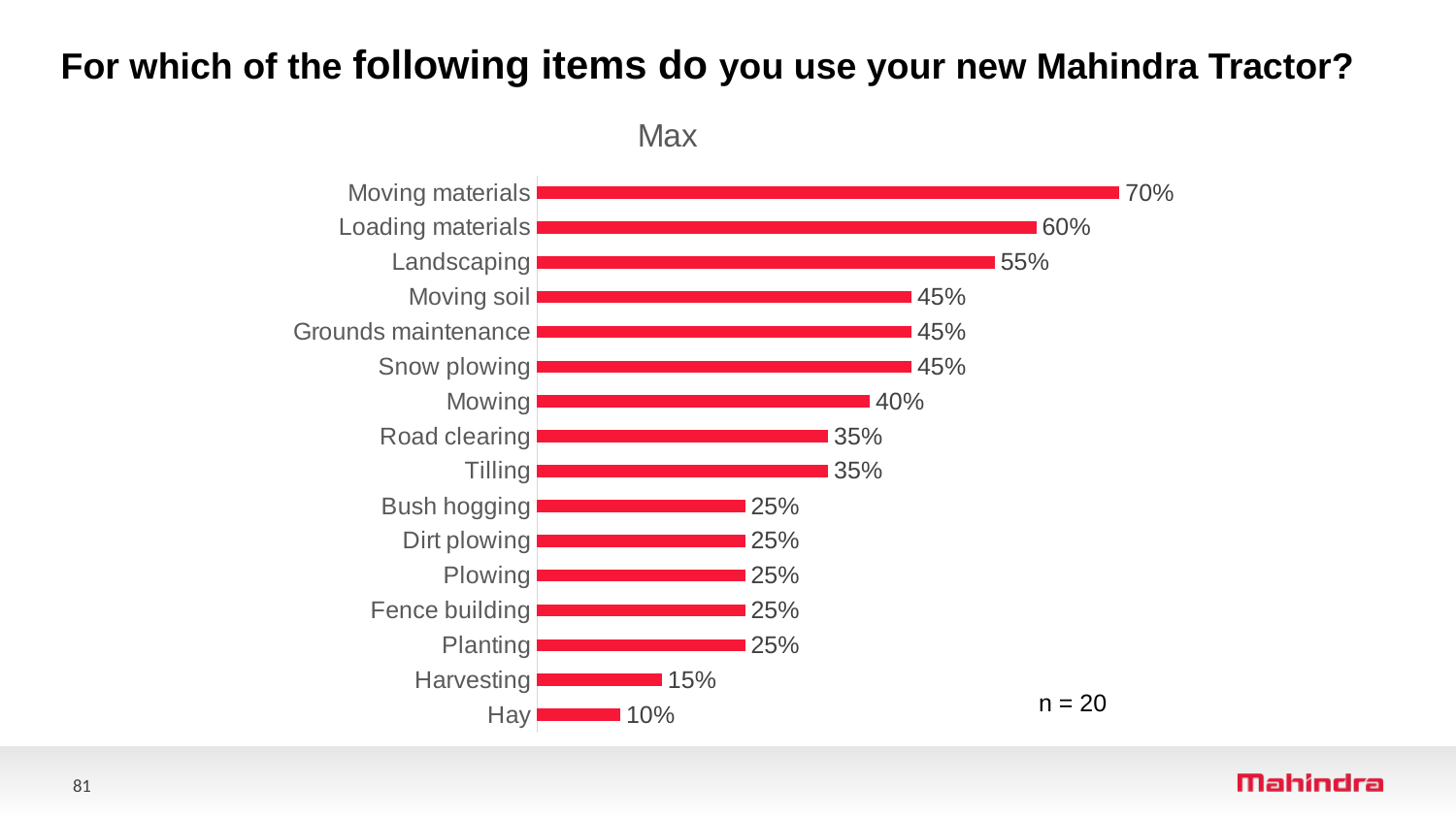

For which of the following items do you use your new Mahindra Tractor?

### Chart: Max

| Category | Max
(n=20)  |
|---|---|
| Hay | 0.1 |
| Harvesting | 0.15 |
| Planting | 0.25 |
| Fence building | 0.25 |
| Plowing | 0.25 |
| Dirt plowing | 0.25 |
| Bush hogging | 0.25 |
| Tilling | 0.35 |
| Road clearing | 0.35 |
| Mowing | 0.4 |
| Snow plowing | 0.45 |
| Grounds maintenance | 0.45 |
| Moving soil | 0.45 |
| Landscaping | 0.55 |
| Loading materials | 0.6 |
| Moving materials | 0.7 |
n = 20
81